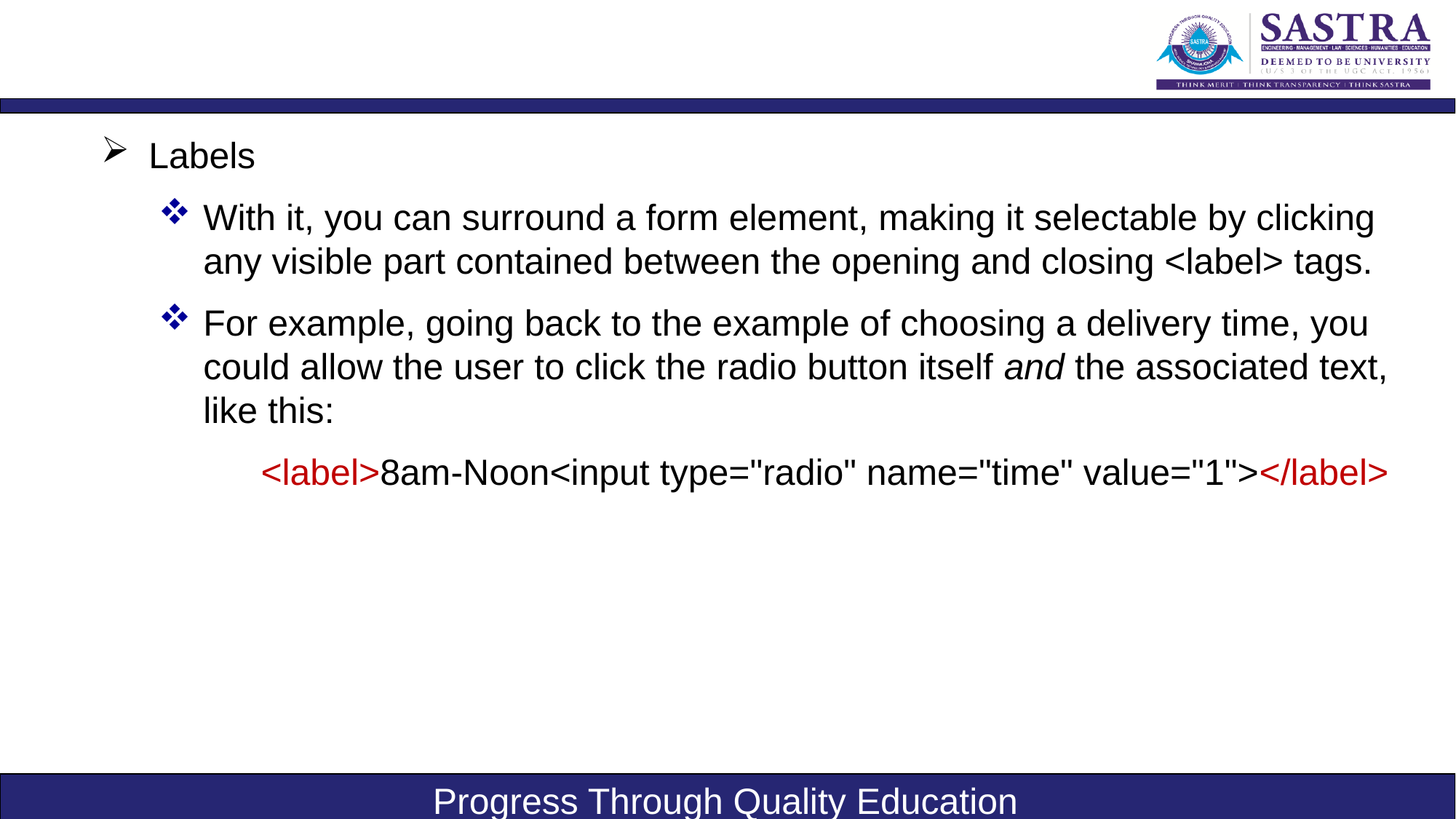

#
Labels
With it, you can surround a form element, making it selectable by clicking any visible part contained between the opening and closing <label> tags.
For example, going back to the example of choosing a delivery time, you could allow the user to click the radio button itself and the associated text, like this:
		<label>8am-Noon<input type="radio" name="time" value="1"></label>